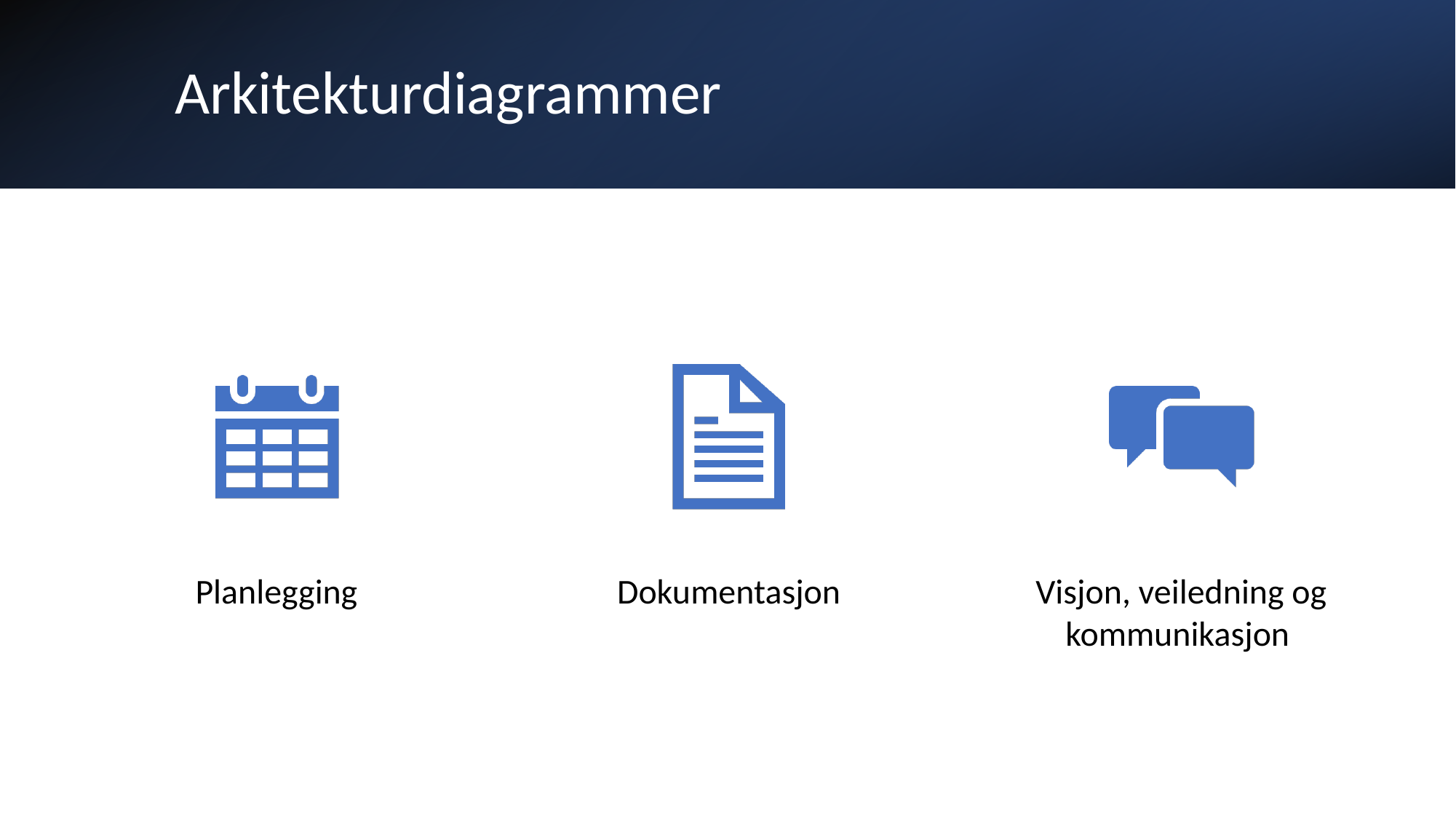

# Arkitekturdiagrammer
Planlegging
Dokumentasjon
Visjon, veiledning og kommunikasjon